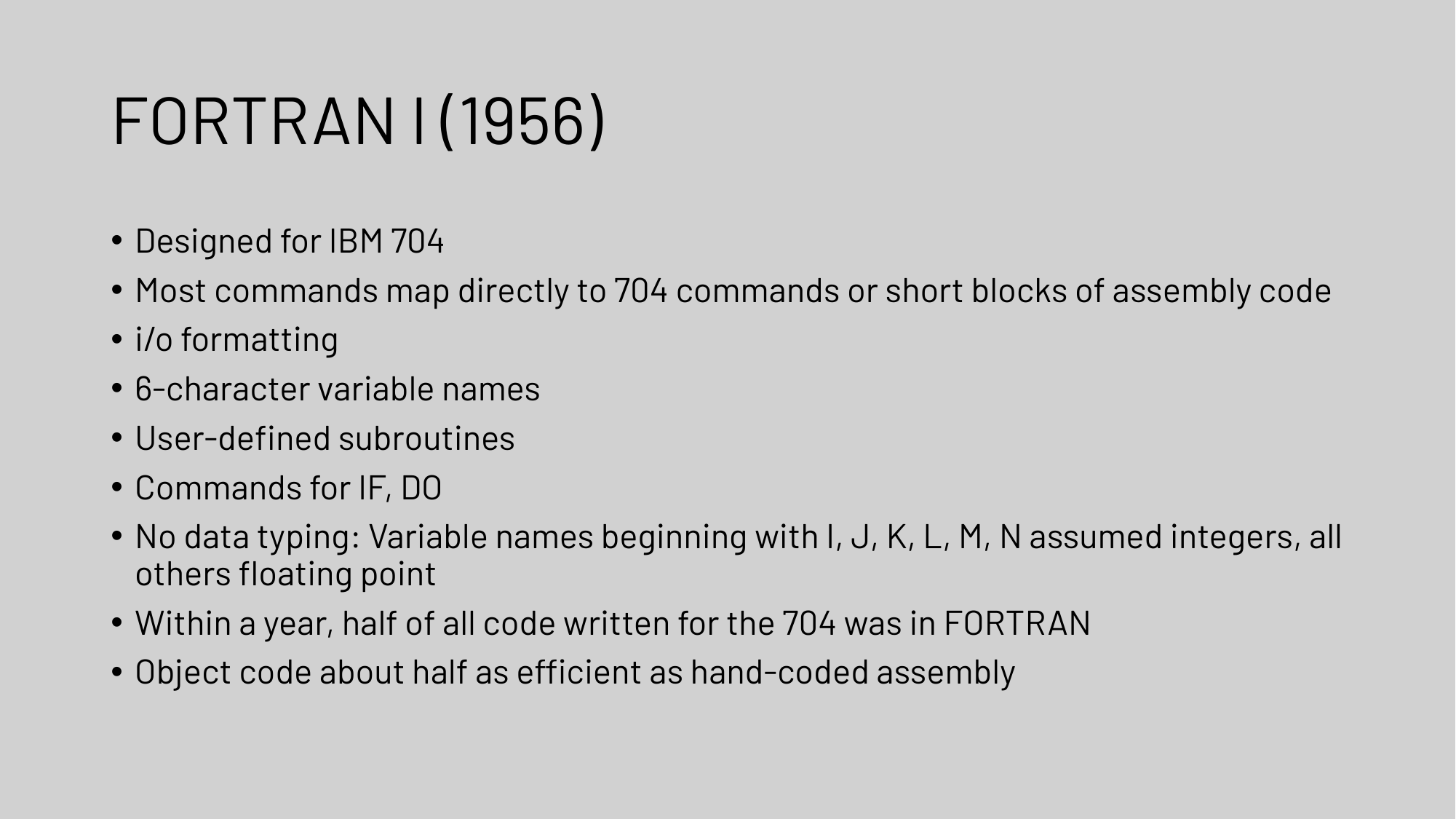

# FORTRAN I (1956)
Designed for IBM 704
Most commands map directly to 704 commands or short blocks of assembly code
i/o formatting
6-character variable names
User-defined subroutines
Commands for IF, DO
No data typing: Variable names beginning with I, J, K, L, M, N assumed integers, all others floating point
Within a year, half of all code written for the 704 was in FORTRAN
Object code about half as efficient as hand-coded assembly